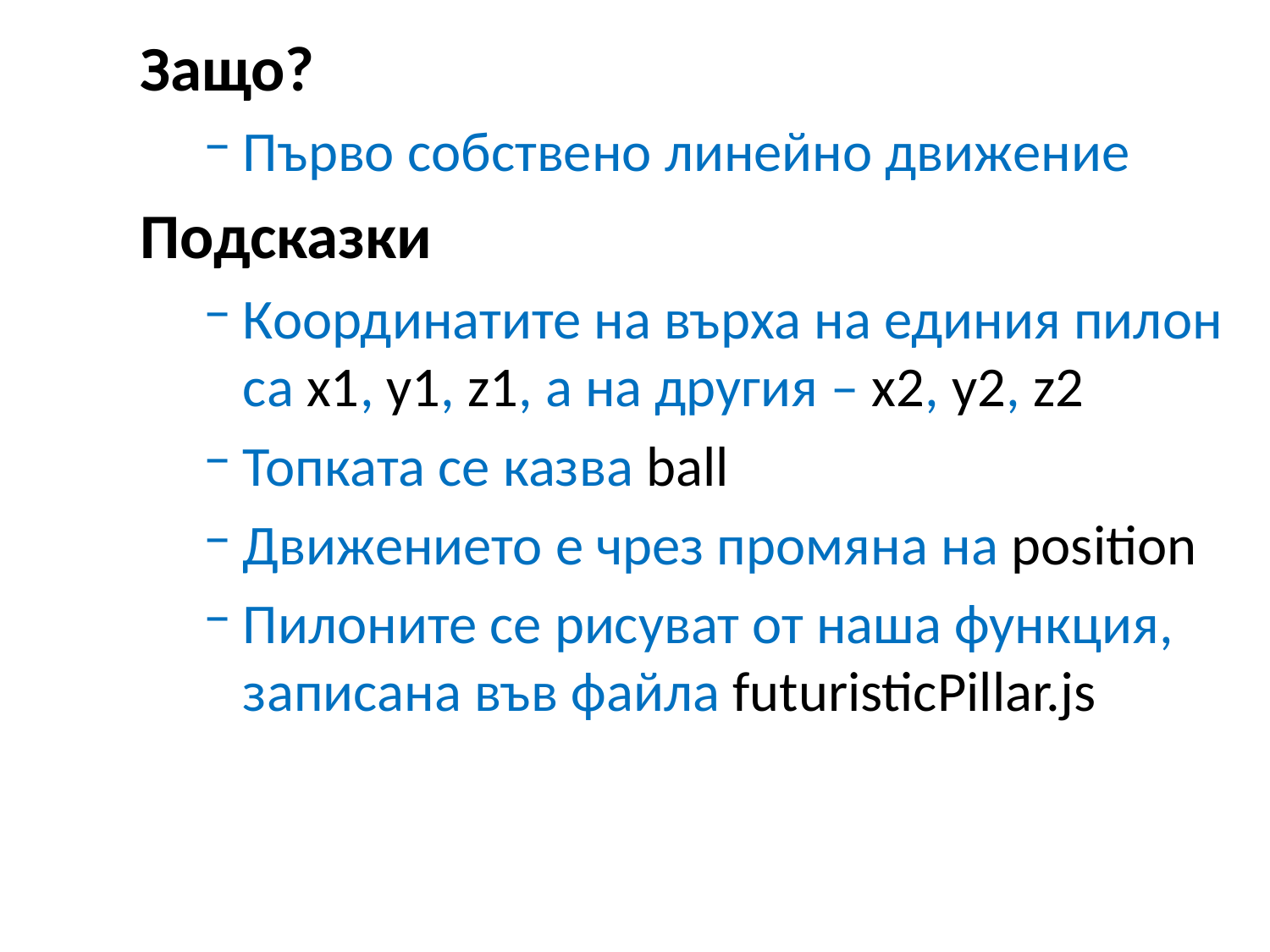

Защо?
Първо собствено линейно движение
Подсказки
Координатите на върха на единия пилон са x1, y1, z1, а на другия – x2, y2, z2
Топката се казва ball
Движението е чрез промяна на position
Пилоните се рисуват от наша функция, записана във файла futuristicPillar.js